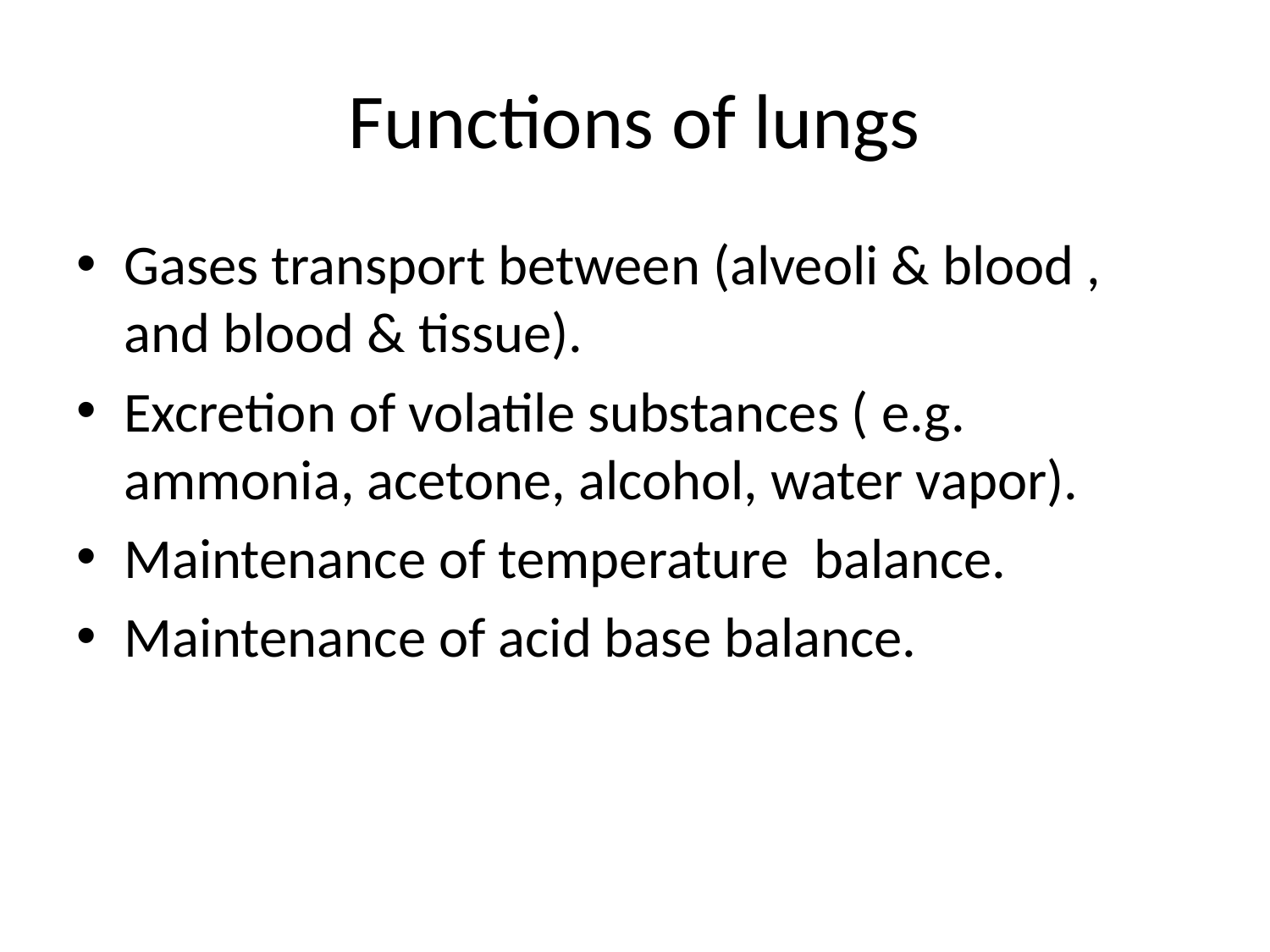

# Functions of lungs
Gases transport between (alveoli & blood , and blood & tissue).
Excretion of volatile substances ( e.g. ammonia, acetone, alcohol, water vapor).
Maintenance of temperature  balance.
Maintenance of acid base balance.